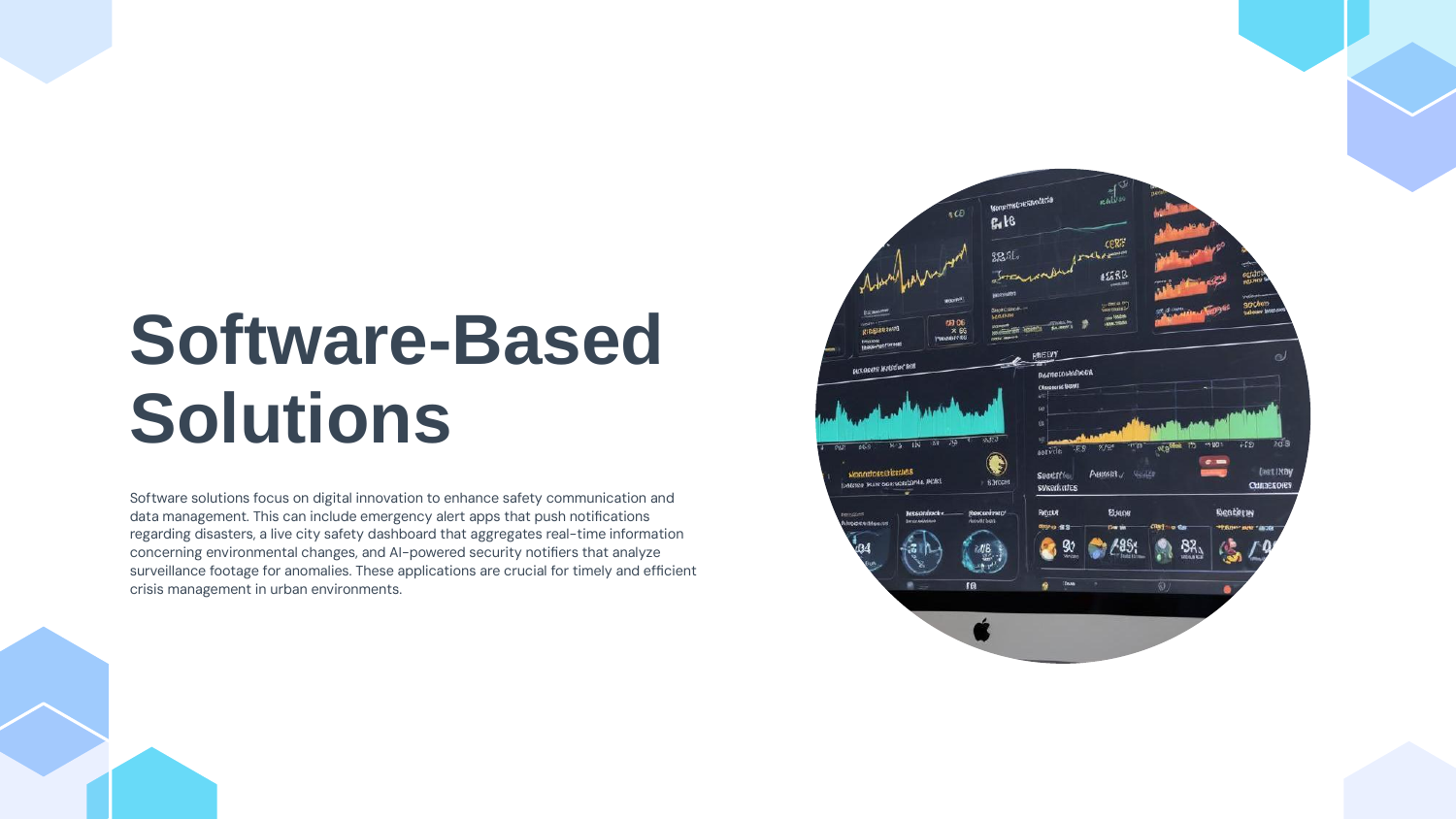

# Software-Based Solutions
Software solutions focus on digital innovation to enhance safety communication and data management. This can include emergency alert apps that push notifications regarding disasters, a live city safety dashboard that aggregates real-time information concerning environmental changes, and AI-powered security notifiers that analyze surveillance footage for anomalies. These applications are crucial for timely and efficient crisis management in urban environments.